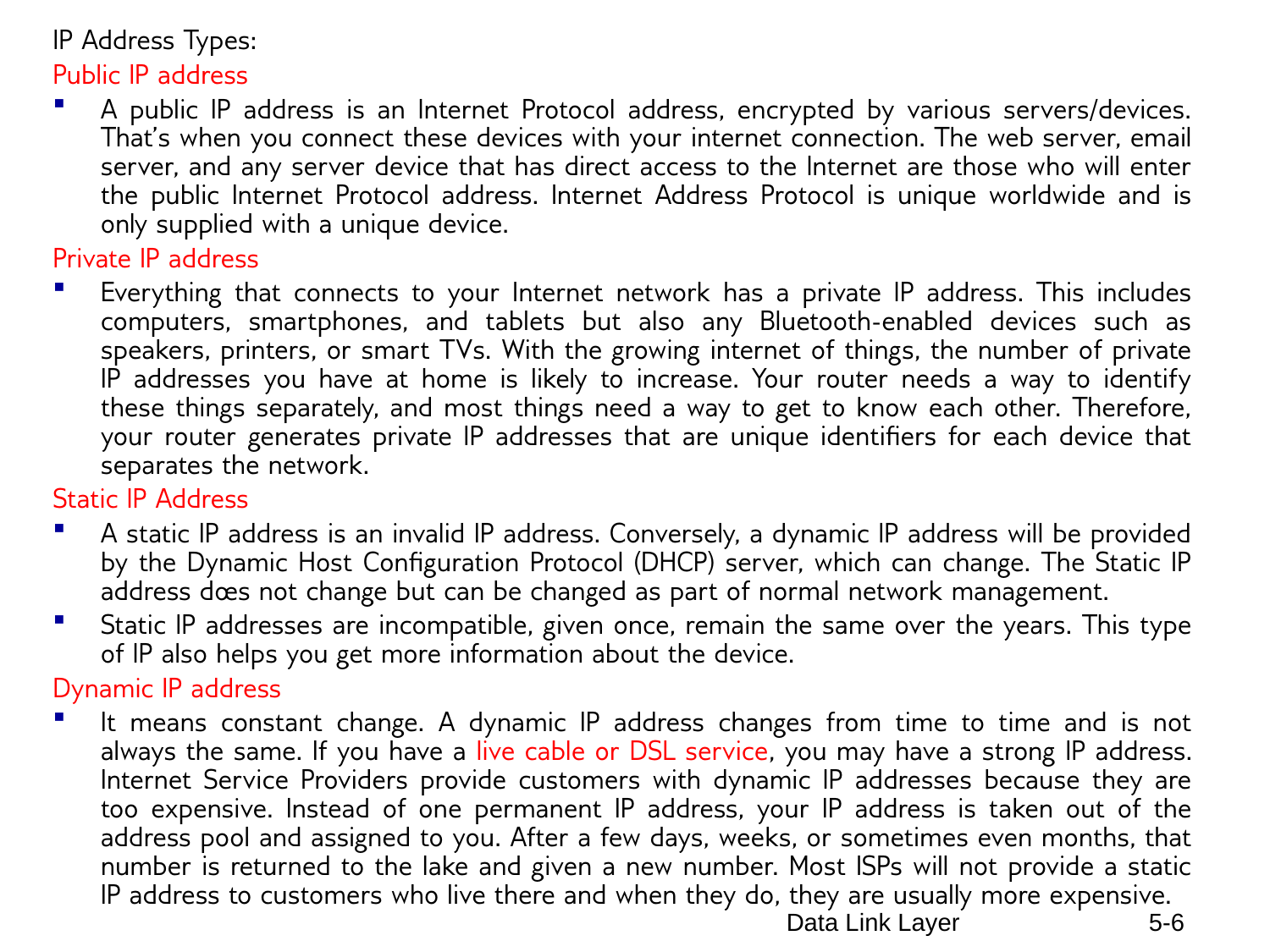

IP Address Types:
Public IP address
A public IP address is an Internet Protocol address, encrypted by various servers/devices. That’s when you connect these devices with your internet connection. The web server, email server, and any server device that has direct access to the Internet are those who will enter the public Internet Protocol address. Internet Address Protocol is unique worldwide and is only supplied with a unique device.
Private IP address
Everything that connects to your Internet network has a private IP address. This includes computers, smartphones, and tablets but also any Bluetooth-enabled devices such as speakers, printers, or smart TVs. With the growing internet of things, the number of private IP addresses you have at home is likely to increase. Your router needs a way to identify these things separately, and most things need a way to get to know each other. Therefore, your router generates private IP addresses that are unique identifiers for each device that separates the network.
Static IP Address
A static IP address is an invalid IP address. Conversely, a dynamic IP address will be provided by the Dynamic Host Configuration Protocol (DHCP) server, which can change. The Static IP address does not change but can be changed as part of normal network management.
Static IP addresses are incompatible, given once, remain the same over the years. This type of IP also helps you get more information about the device.
Dynamic IP address
It means constant change. A dynamic IP address changes from time to time and is not always the same. If you have a live cable or DSL service, you may have a strong IP address. Internet Service Providers provide customers with dynamic IP addresses because they are too expensive. Instead of one permanent IP address, your IP address is taken out of the address pool and assigned to you. After a few days, weeks, or sometimes even months, that number is returned to the lake and given a new number. Most ISPs will not provide a static IP address to customers who live there and when they do, they are usually more expensive.
Data Link Layer
5-6